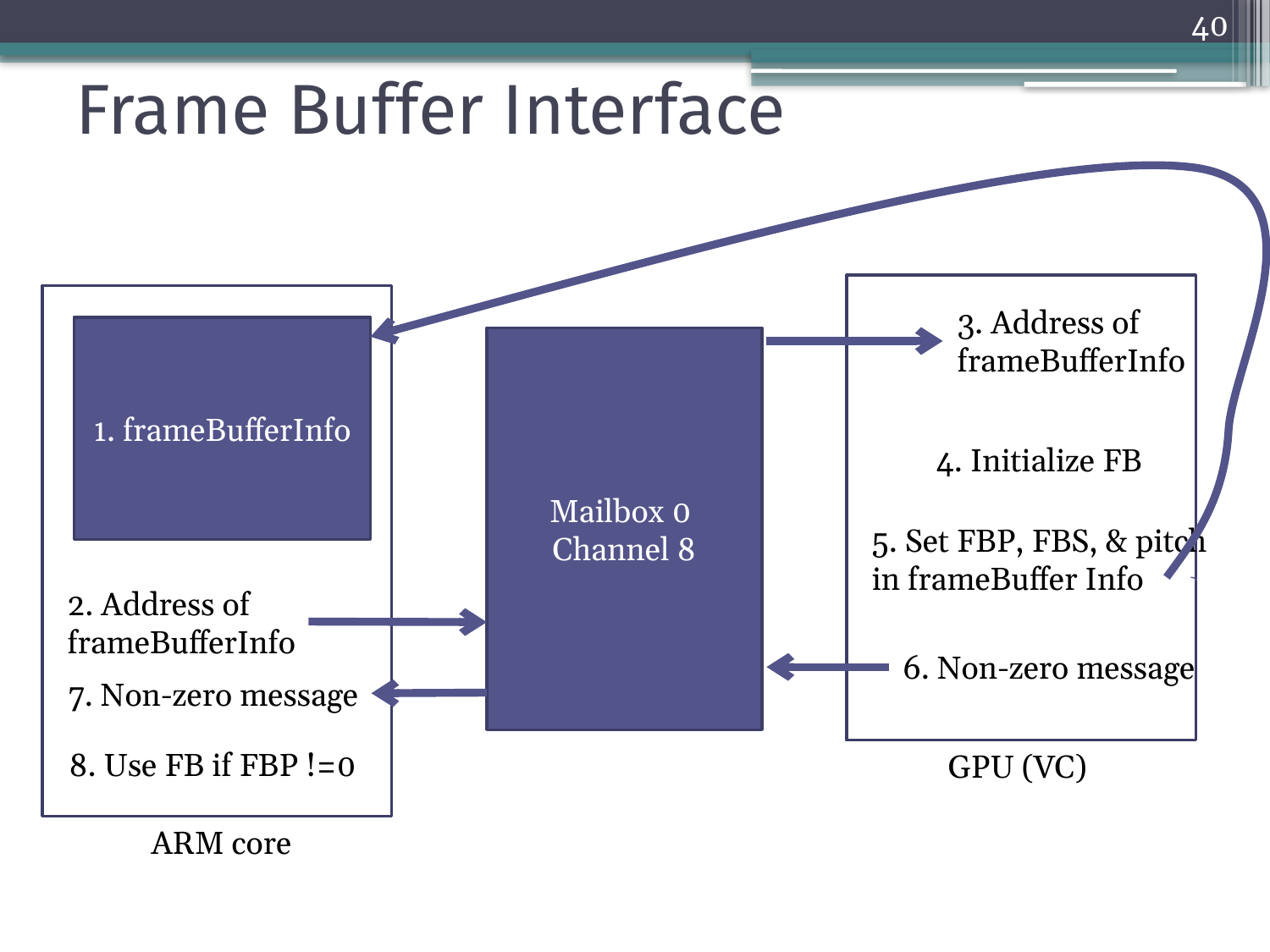

40
# Frame Buffer Interface

3. Address of
frameBufferInfo
1. frameBufferInfo
Mailbox 0
Channel 8
4. Initialize FB
5. Set FBP, FBS, & pitch
in frameBuffer Info
2. Address of
frameBufferInfo

6. Non-zero message
7. Non-zero message
8. Use FB if FBP !=0
GPU (VC)
ARM core